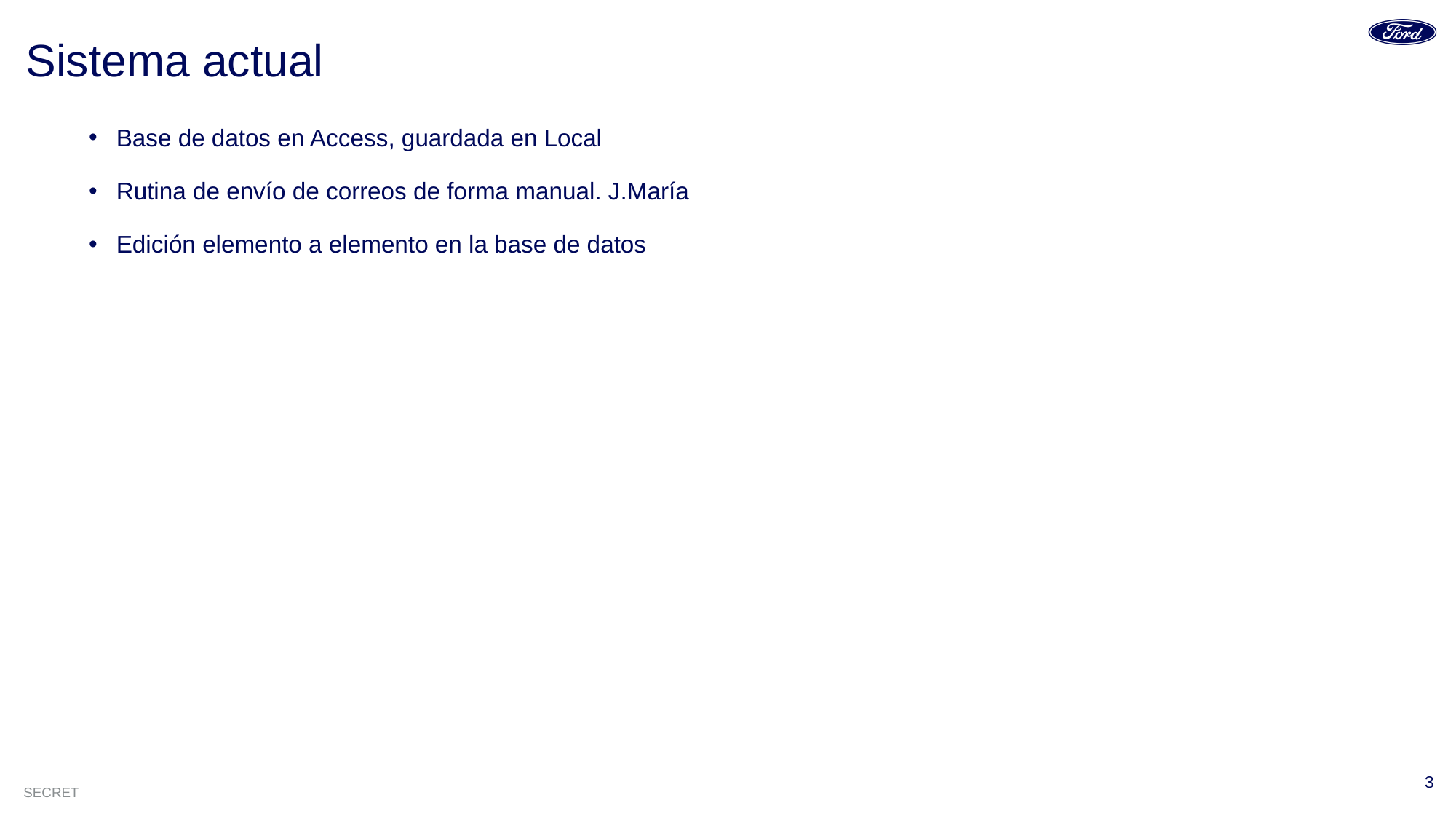

# Sistema actual
Base de datos en Access, guardada en Local
Rutina de envío de correos de forma manual. J.María
Edición elemento a elemento en la base de datos